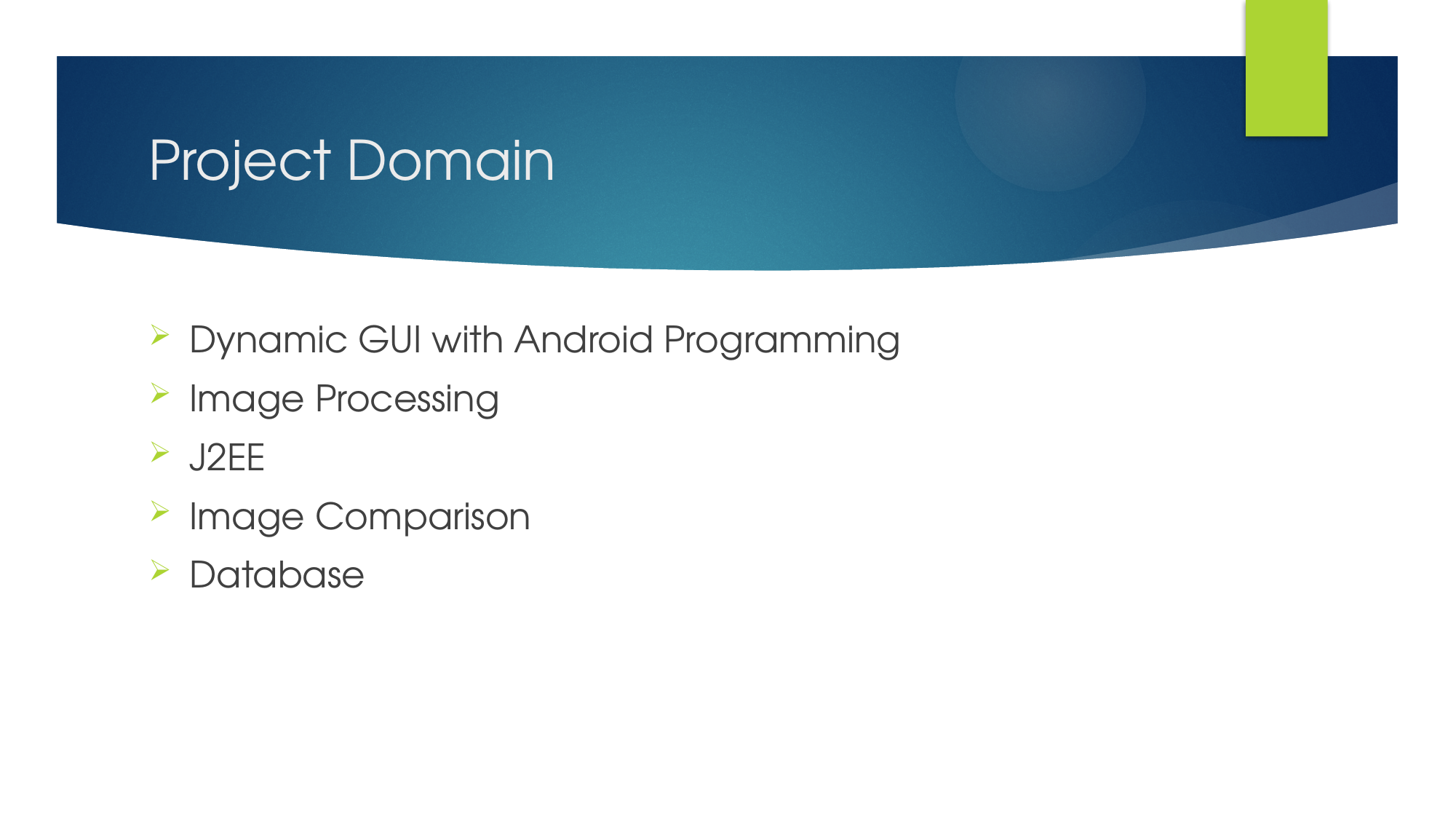

# Project Domain
Dynamic GUI with Android Programming
Image Processing
J2EE
Image Comparison
Database